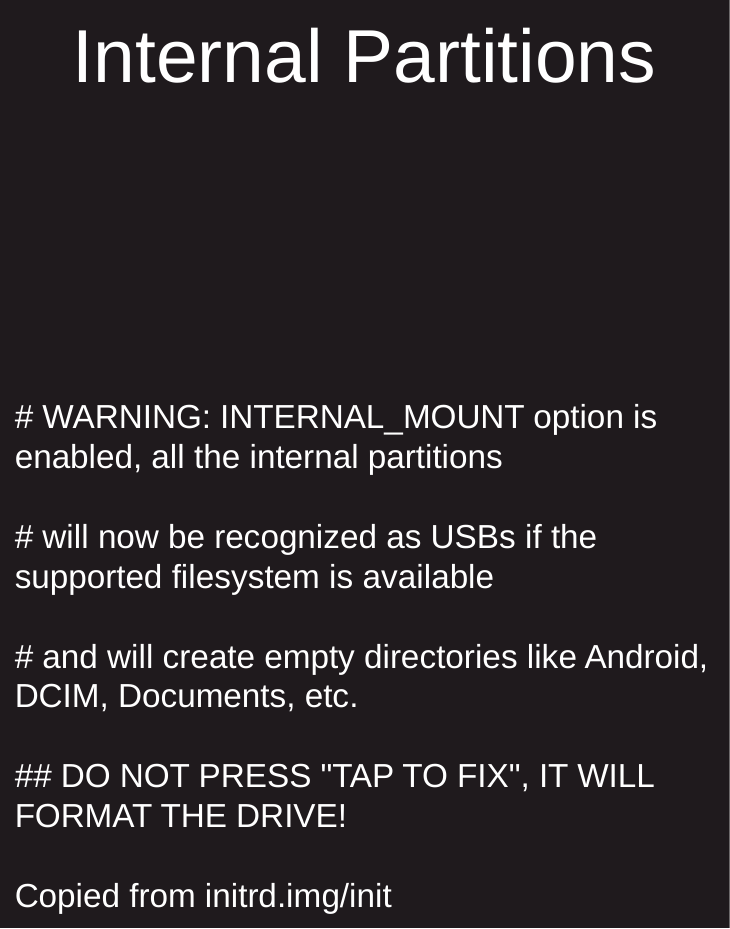

Internal Partitions
# WARNING: INTERNAL_MOUNT option is enabled, all the internal partitions

# will now be recognized as USBs if the supported filesystem is available

# and will create empty directories like Android, DCIM, Documents, etc.

## DO NOT PRESS "TAP TO FIX", IT WILL FORMAT THE DRIVE!

Copied from initrd.img/init